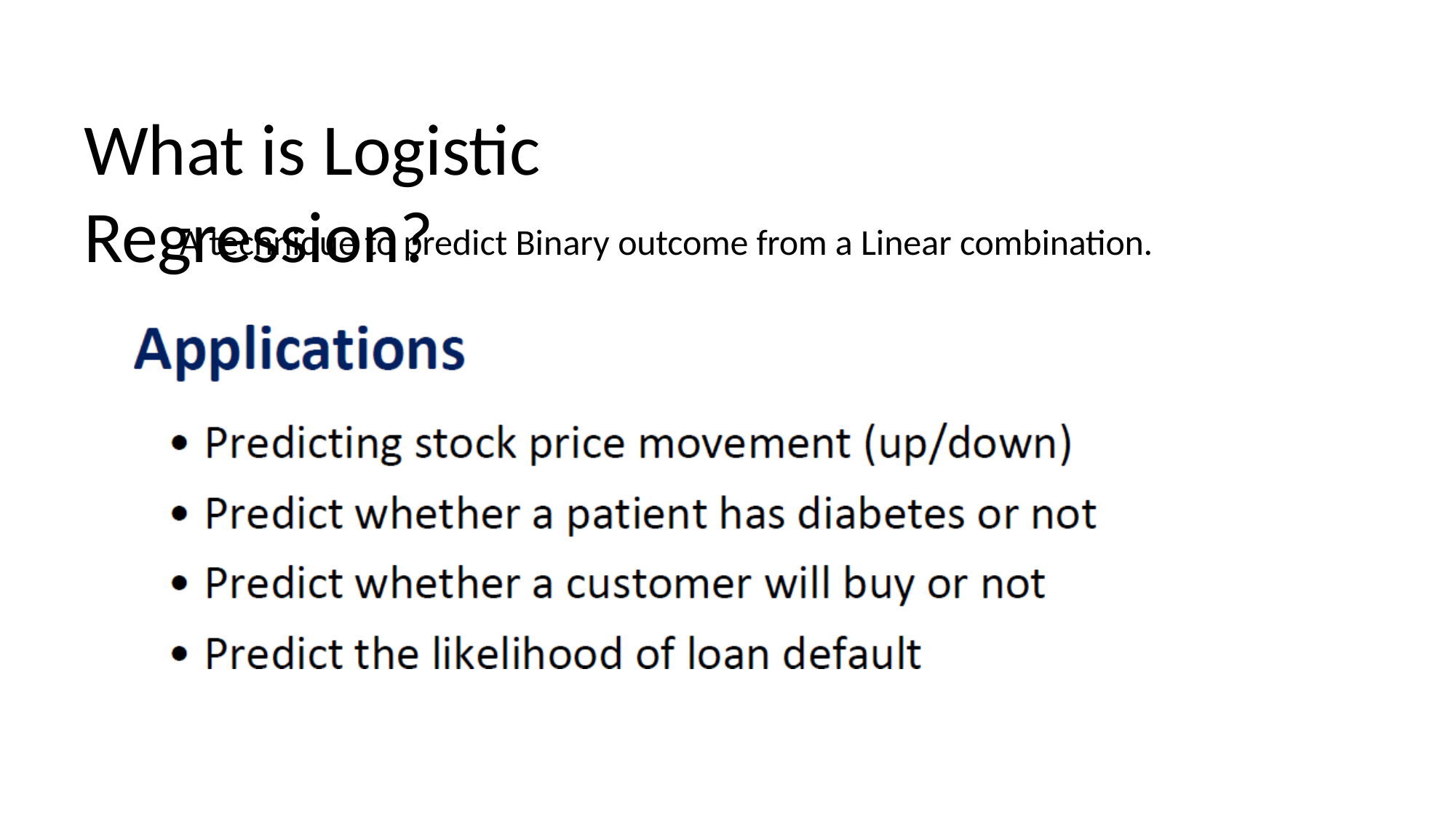

What is Logistic Regression?
A technique to predict Binary outcome from a Linear combination.